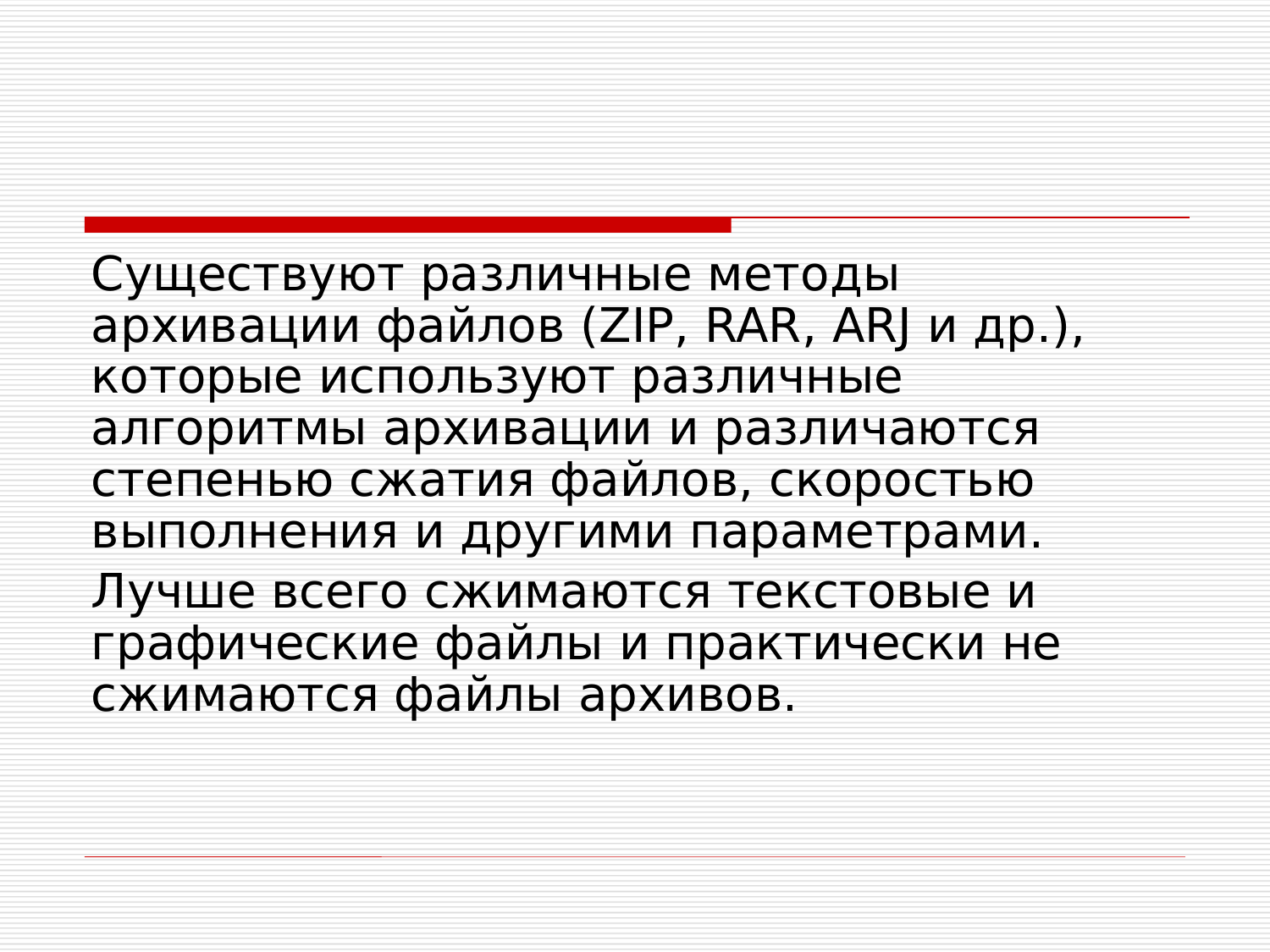

Существуют различные методы архивации файлов (ZIP, RAR, ARJ и др.), которые используют различные алгоритмы архивации и различаются степенью сжатия файлов, скоростью выполнения и другими параметрами.
Лучше всего сжимаются текстовые и графические файлы и практически не сжимаются файлы архивов.